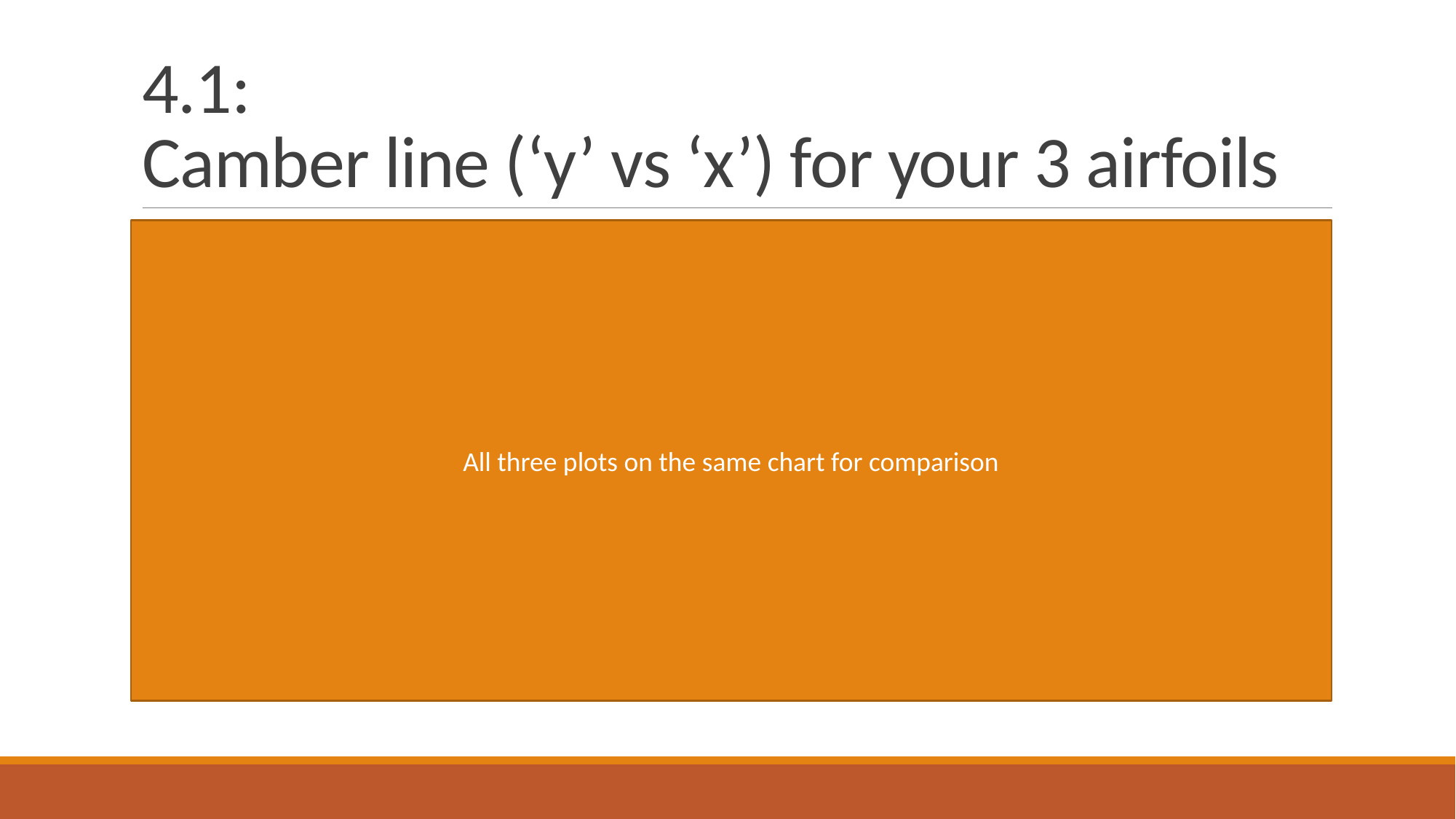

# 4.1: Camber line (‘y’ vs ‘x’) for your 3 airfoils

All three plots on the same chart for comparison